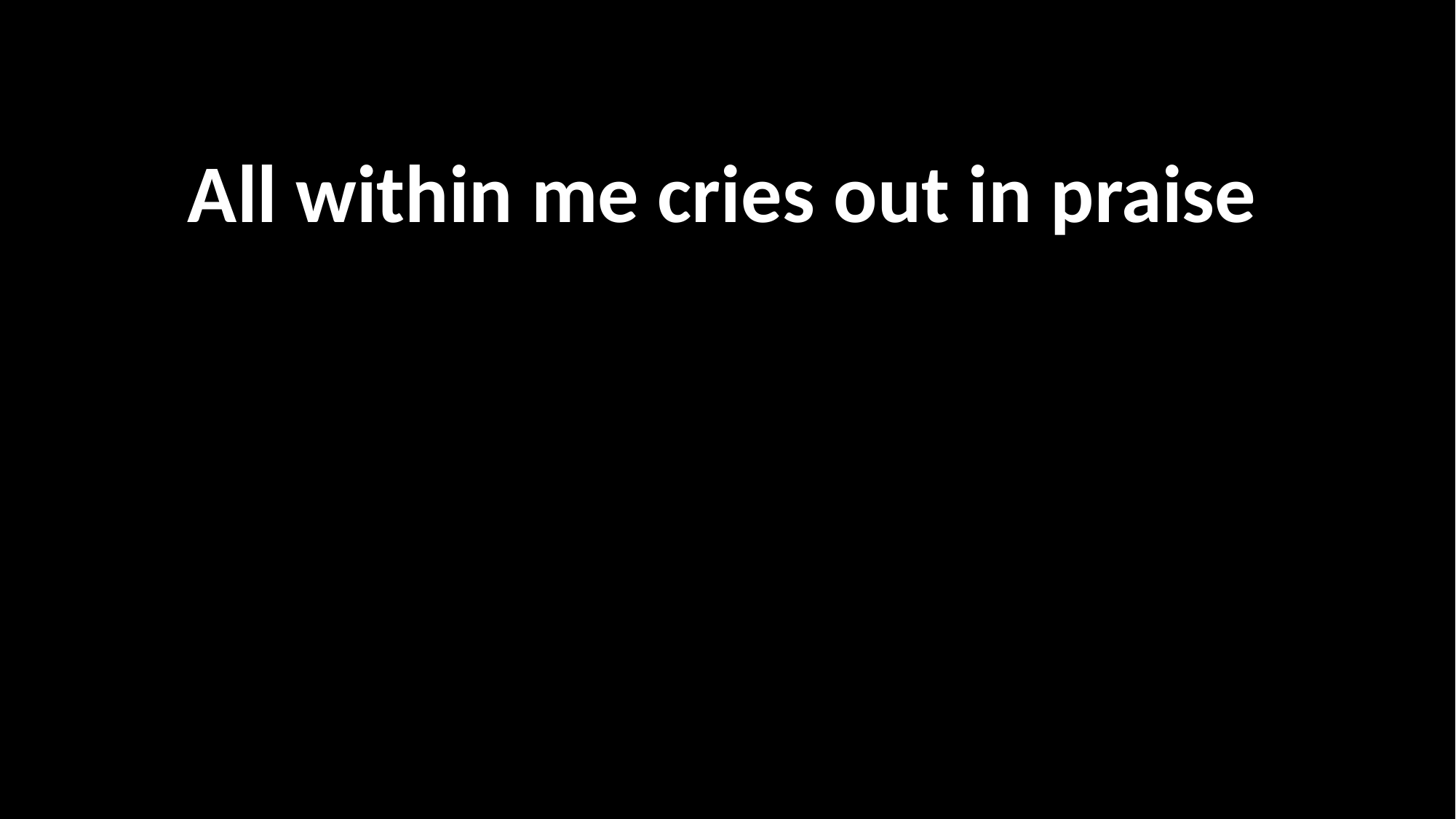

All within me cries out in praise